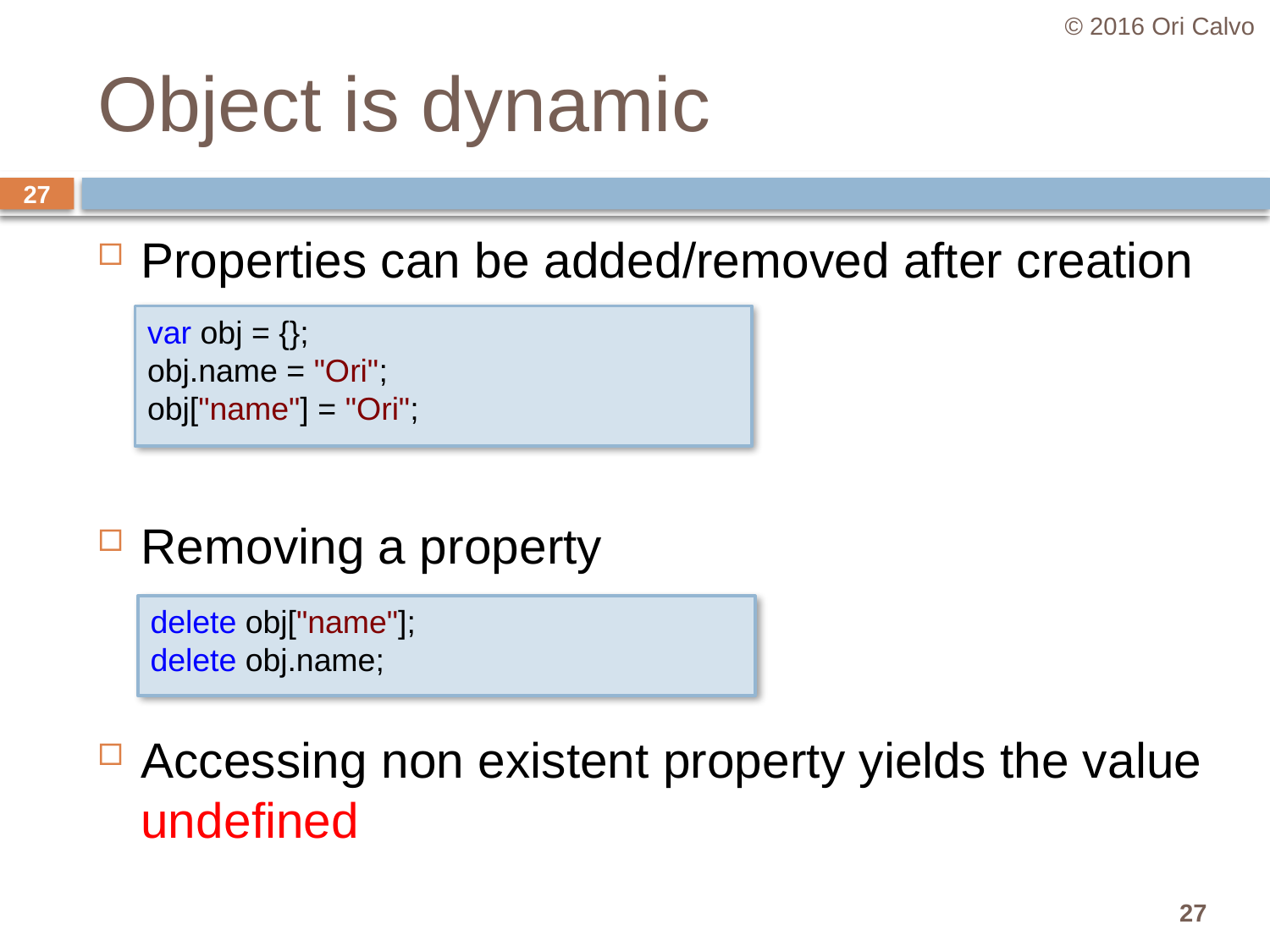

© 2016 Ori Calvo
# Object is dynamic
27
Properties can be added/removed after creation

Removing a property

Accessing non existent property yields the value undefined
var obj = {};
obj.name = "Ori";
obj["name"] = "Ori";
delete obj["name"];
delete obj.name;